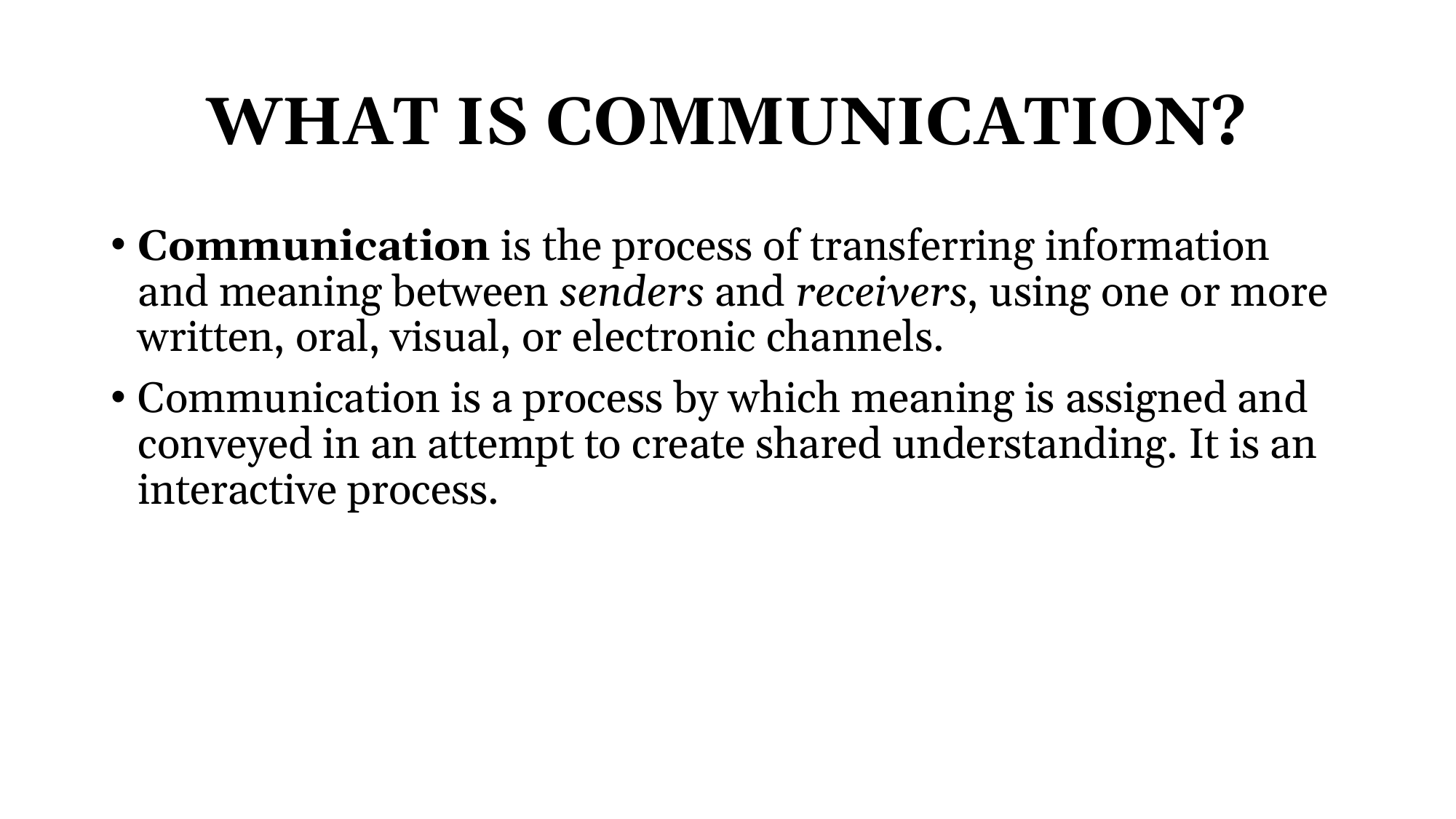

# WHAT IS COMMUNICATION?
Communication is the process of transferring information and meaning between senders and receivers, using one or more written, oral, visual, or electronic channels.
Communication is a process by which meaning is assigned and conveyed in an attempt to create shared understanding. It is an interactive process.